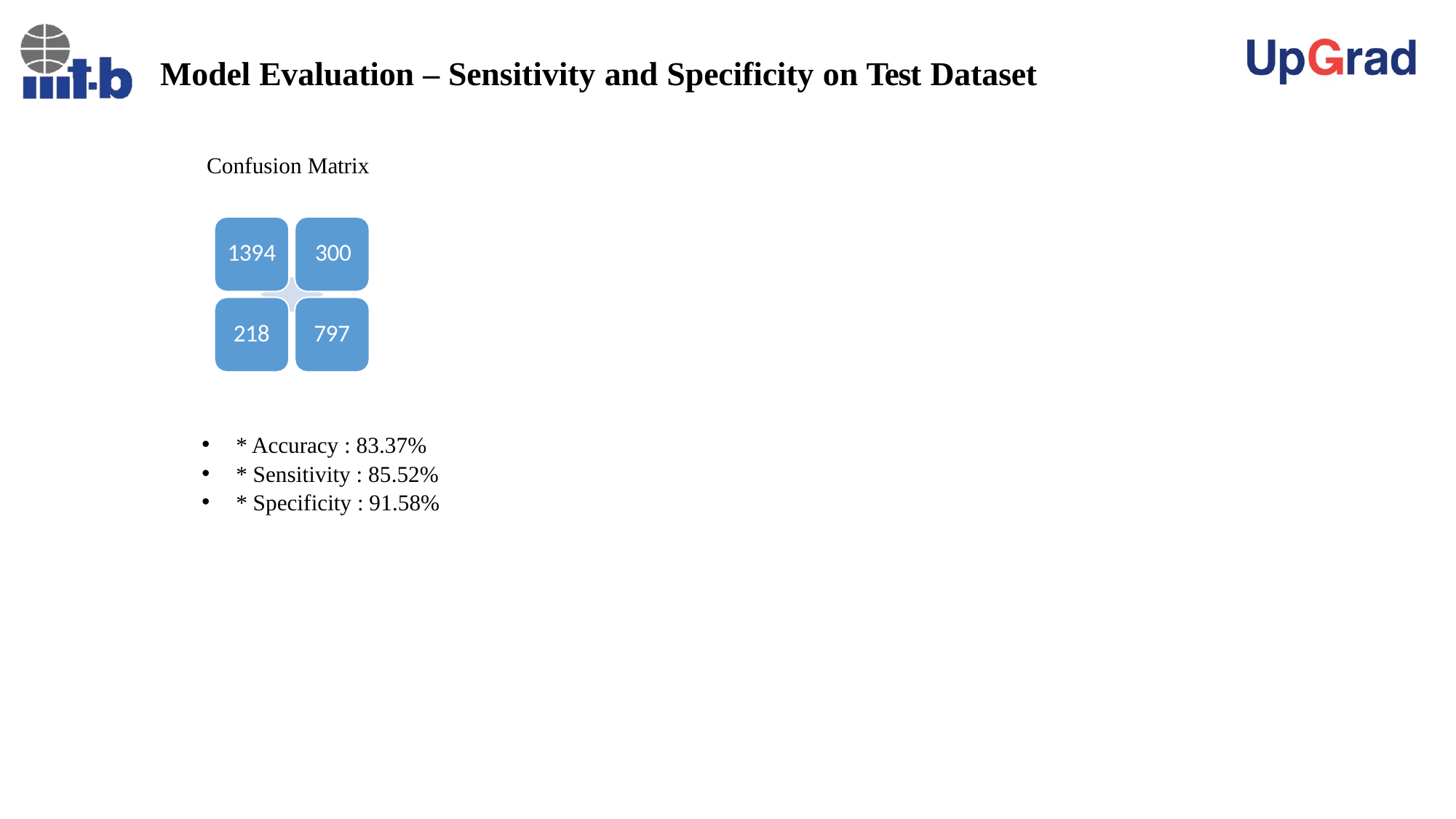

# Model Evaluation – Sensitivity and Specificity on Test Dataset
Confusion Matrix

1394	300

218
797
* Accuracy : 83.37%
* Sensitivity : 85.52%
* Specificity : 91.58%